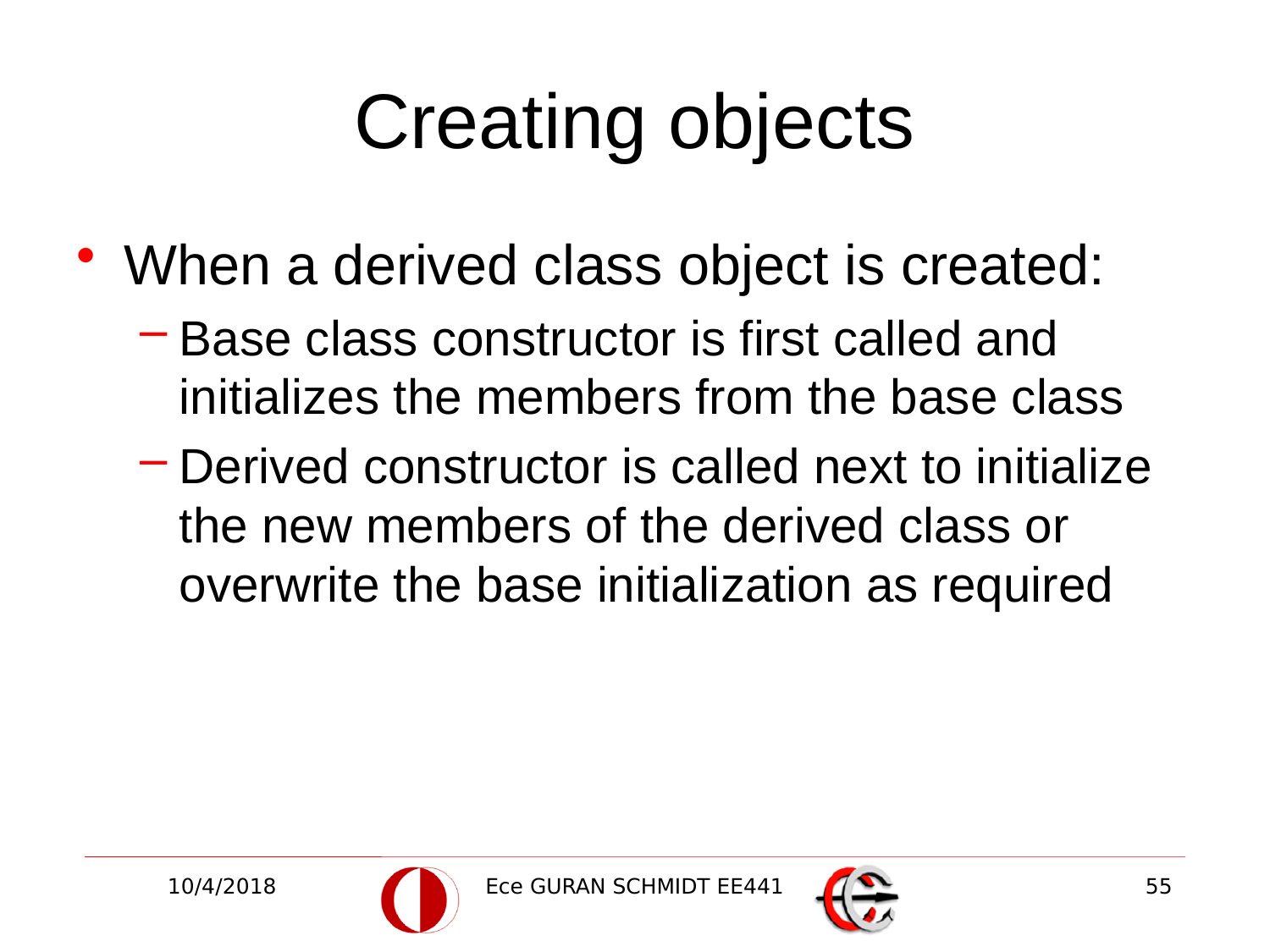

# Creating objects
When a derived class object is created:
Base class constructor is first called and initializes the members from the base class
Derived constructor is called next to initialize the new members of the derived class or overwrite the base initialization as required
10/4/2018
Ece GURAN SCHMIDT EE441
55